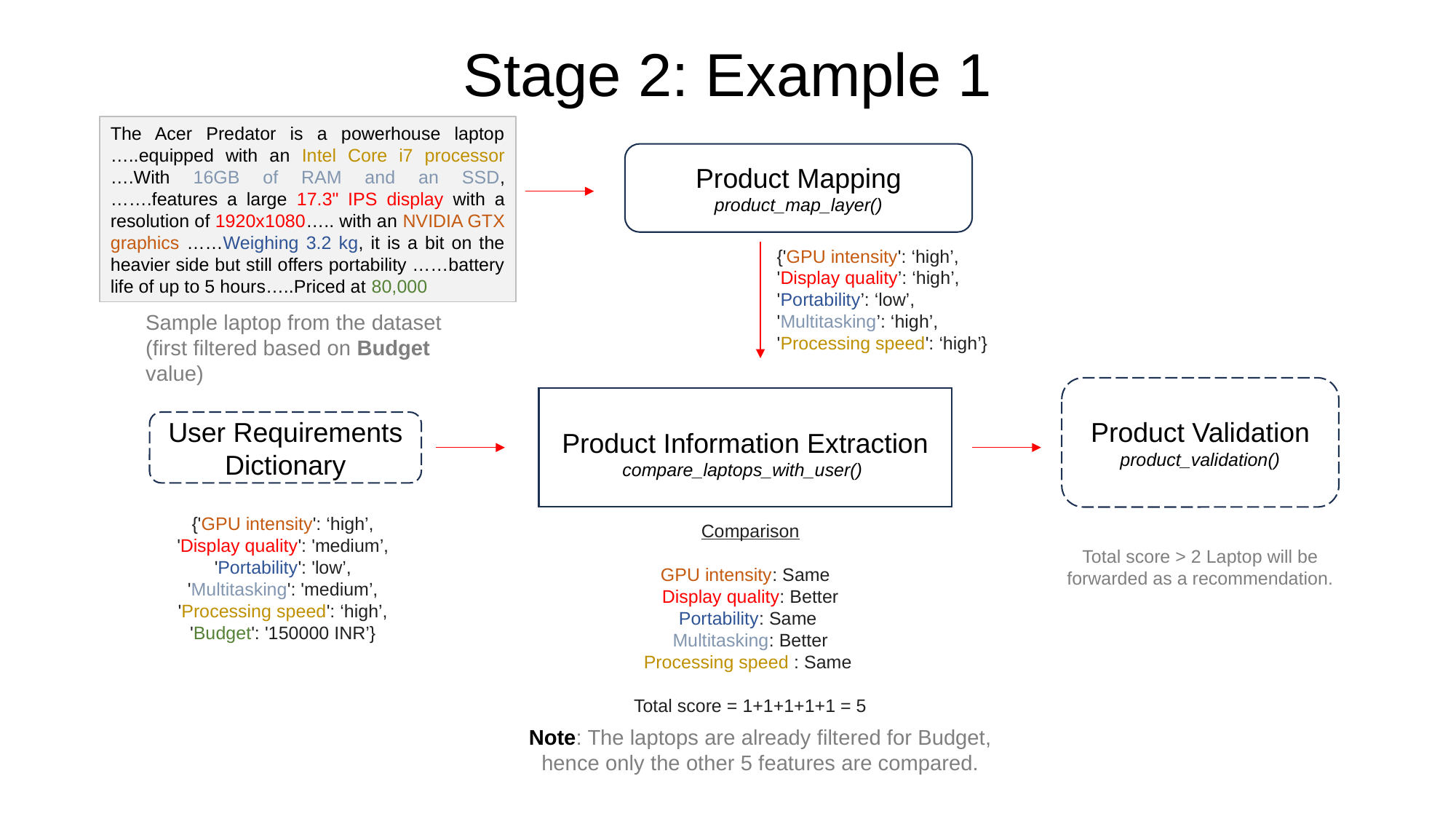

# Stage 2: Example 1
The Acer Predator is a powerhouse laptop …..equipped with an Intel Core i7 processor ….With 16GB of RAM and an SSD, …….features a large 17.3" IPS display with a resolution of 1920x1080….. with an NVIDIA GTX graphics ……Weighing 3.2 kg, it is a bit on the heavier side but still offers portability ……battery life of up to 5 hours…..Priced at 80,000

Product Mapping
product_map_layer()

{'GPU intensity': ‘high’,
'Display quality’: ‘high’,
'Portability’: ‘low’,
'Multitasking’: ‘high’,
'Processing speed': ‘high’}
Sample laptop from the dataset (first filtered based on Budget value)
Product Validation
product_validation()

Product Information Extraction
compare_laptops_with_user()

User Requirements Dictionary
{'GPU intensity': ‘high’,
'Display quality': 'medium’,
'Portability': 'low’,
'Multitasking': 'medium’,
'Processing speed': ‘high’,
'Budget': '150000 INR’}
Comparison

GPU intensity: Same
Display quality: Better
Portability: Same
Multitasking: Better
Processing speed : Same

Total score = 1+1+1+1+1 = 5
Total score > 2 Laptop will be forwarded as a recommendation.
Note: The laptops are already filtered for Budget, hence only the other 5 features are compared.